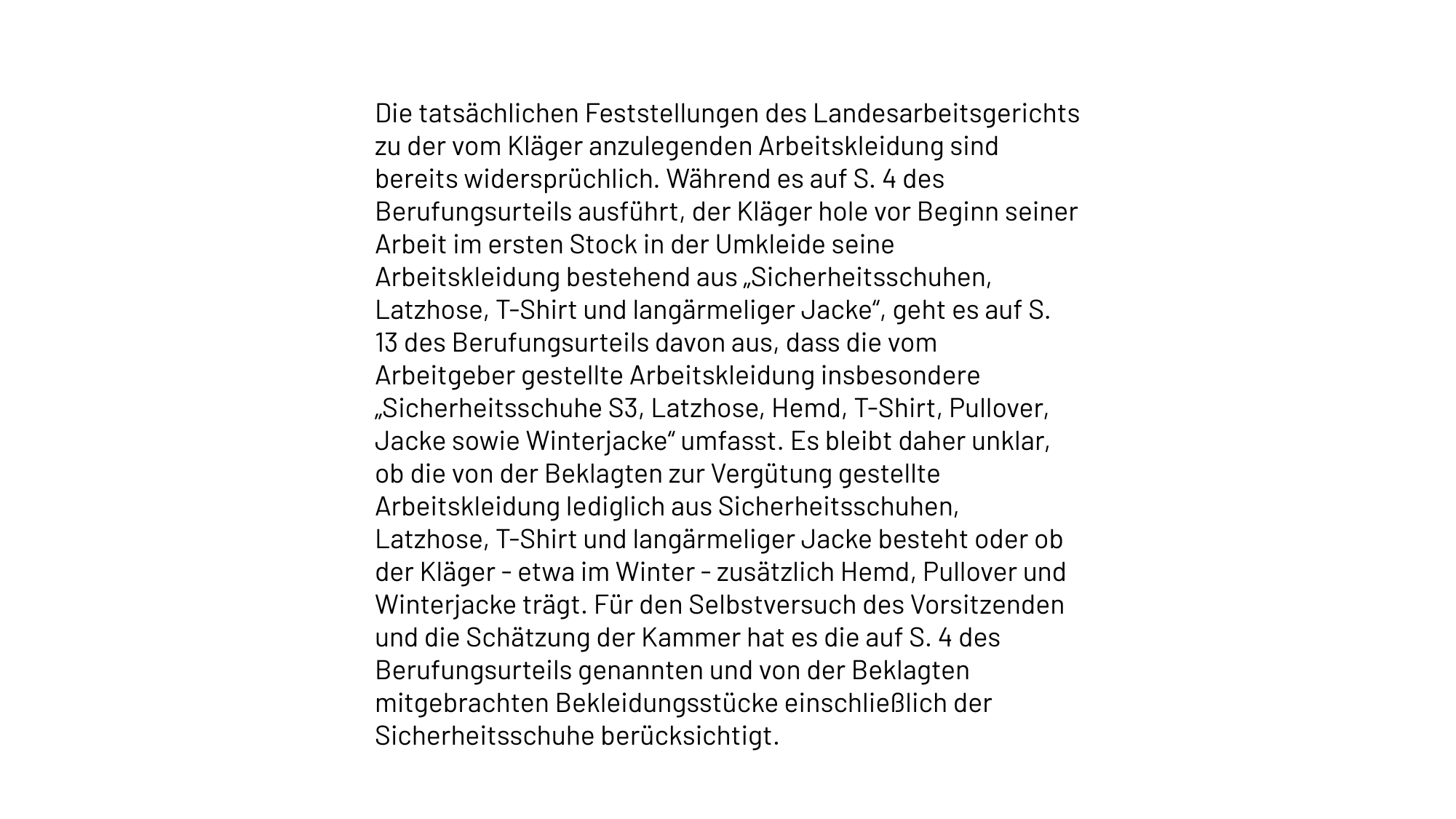

Die tatsächlichen Feststellungen des Landesarbeitsgerichts zu der vom Kläger anzulegenden Arbeitskleidung sind bereits widersprüchlich. Während es auf S. 4 des Berufungsurteils ausführt, der Kläger hole vor Beginn seiner Arbeit im ersten Stock in der Umkleide seine Arbeitskleidung bestehend aus „Sicherheitsschuhen, Latzhose, T-Shirt und langärmeliger Jacke“, geht es auf S. 13 des Berufungsurteils davon aus, dass die vom Arbeitgeber gestellte Arbeitskleidung insbesondere „Sicherheitsschuhe S3, Latzhose, Hemd, T-Shirt, Pullover, Jacke sowie Winterjacke“ umfasst. Es bleibt daher unklar, ob die von der Beklagten zur Vergütung gestellte Arbeitskleidung lediglich aus Sicherheitsschuhen, Latzhose, T-Shirt und langärmeliger Jacke besteht oder ob der Kläger - etwa im Winter - zusätzlich Hemd, Pullover und Winterjacke trägt. Für den Selbstversuch des Vorsitzenden und die Schätzung der Kammer hat es die auf S. 4 des Berufungsurteils genannten und von der Beklagten mitgebrachten Bekleidungsstücke einschließlich der Sicherheitsschuhe berücksichtigt.